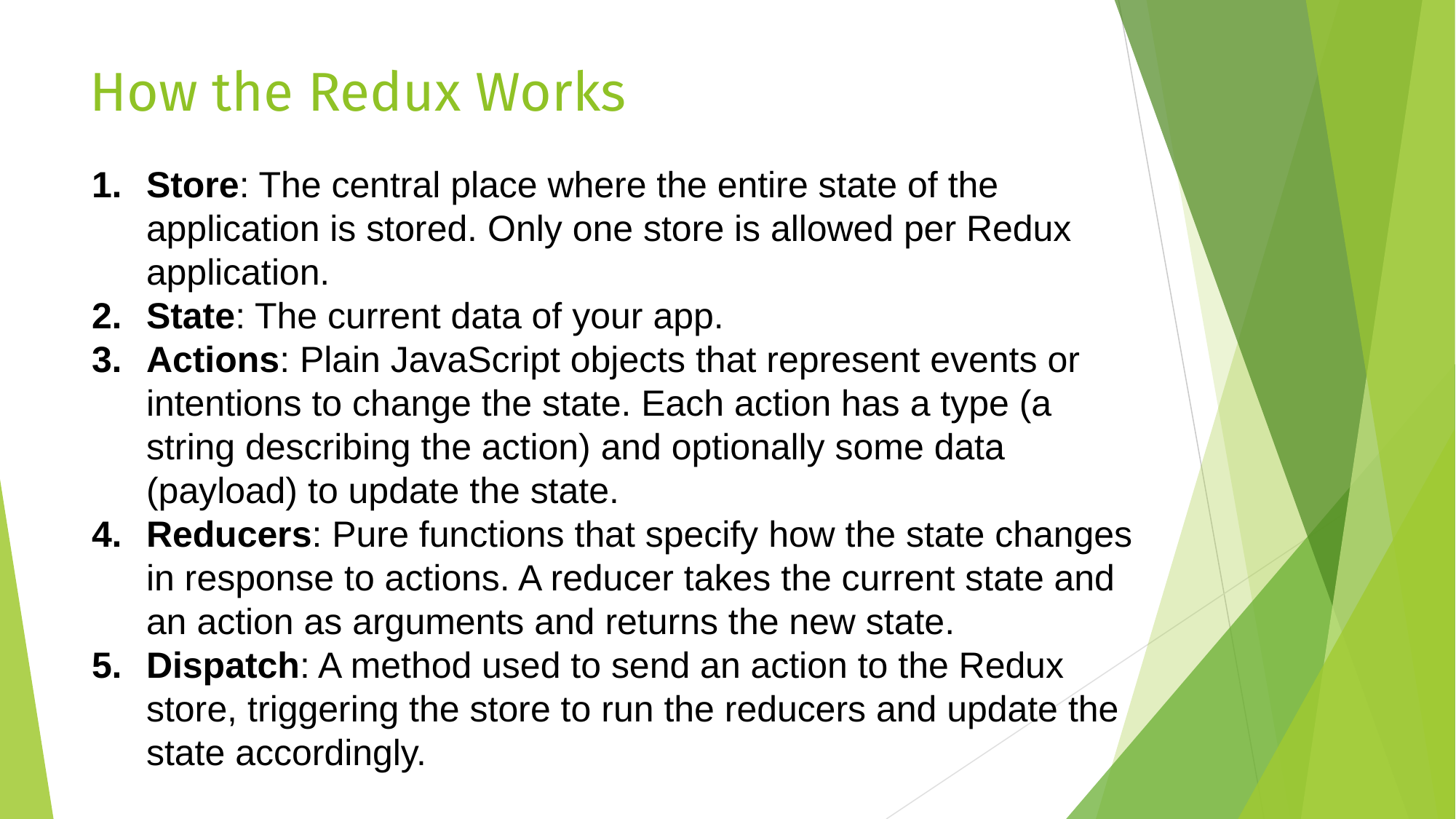

# How the Redux Works
Store: The central place where the entire state of the application is stored. Only one store is allowed per Redux application.
State: The current data of your app.
Actions: Plain JavaScript objects that represent events or intentions to change the state. Each action has a type (a string describing the action) and optionally some data (payload) to update the state.
Reducers: Pure functions that specify how the state changes in response to actions. A reducer takes the current state and an action as arguments and returns the new state.
Dispatch: A method used to send an action to the Redux store, triggering the store to run the reducers and update the state accordingly.